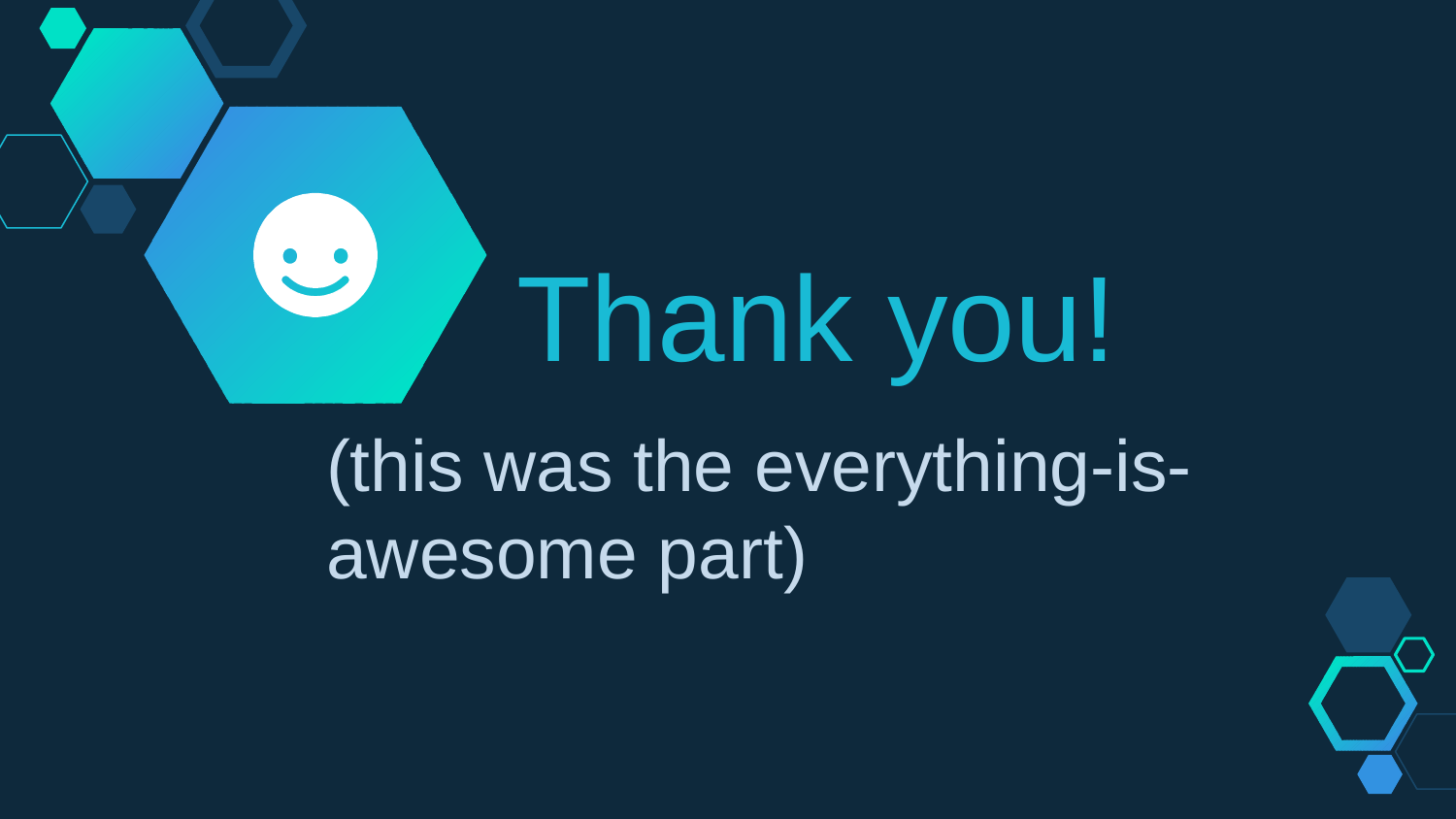

Thank you!
(this was the everything-is-awesome part)